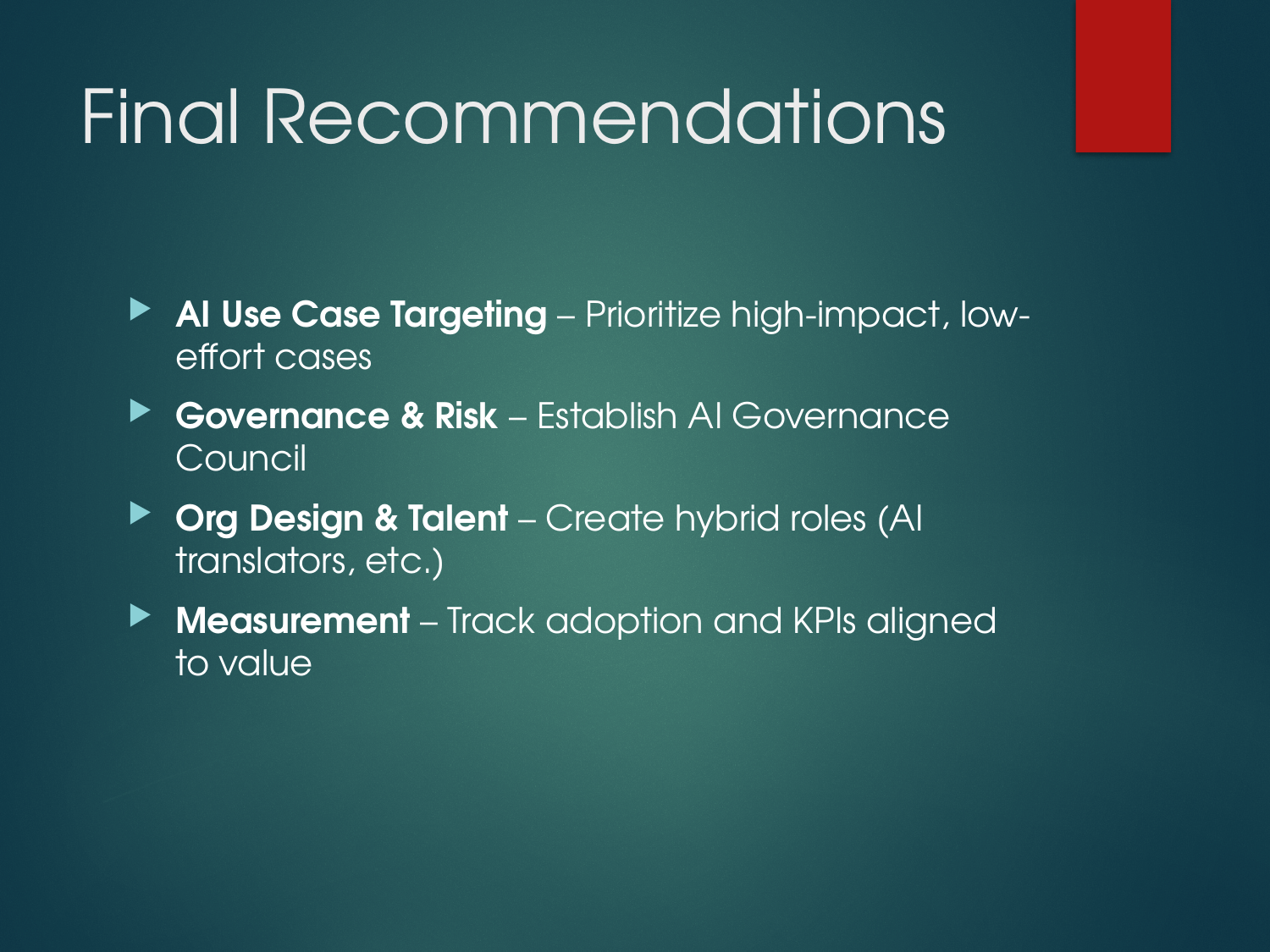

# Final Recommendations
AI Use Case Targeting – Prioritize high-impact, low-effort cases
Governance & Risk – Establish AI Governance Council
Org Design & Talent – Create hybrid roles (AI translators, etc.)
Measurement – Track adoption and KPIs aligned to value